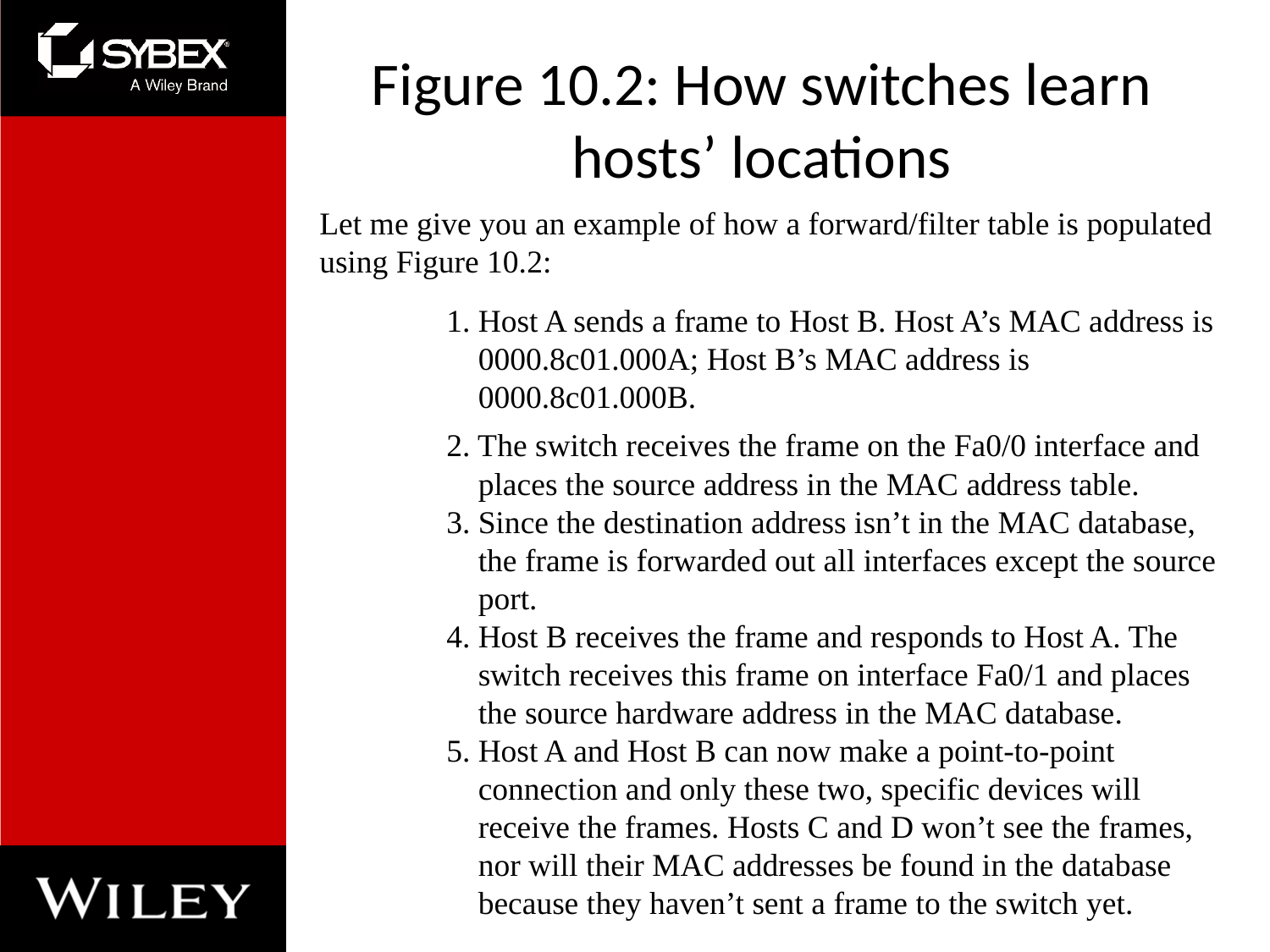

# Figure 10.2: How switches learn hosts’ locations
Let me give you an example of how a forward/filter table is populated using Figure 10.2:
1. Host A sends a frame to Host B. Host A’s MAC address is 0000.8c01.000A; Host B’s MAC address is 0000.8c01.000B.
2. The switch receives the frame on the Fa0/0 interface and places the source address in the MAC address table.
3.	Since the destination address isn’t in the MAC database, the frame is forwarded out all interfaces except the source port.
4.	Host B receives the frame and responds to Host A. The switch receives this frame on interface Fa0/1 and places the source hardware address in the MAC database.
5.	Host A and Host B can now make a point-to-point connection and only these two, specific devices will receive the frames. Hosts C and D won’t see the frames, nor will their MAC addresses be found in the database because they haven’t sent a frame to the switch yet.